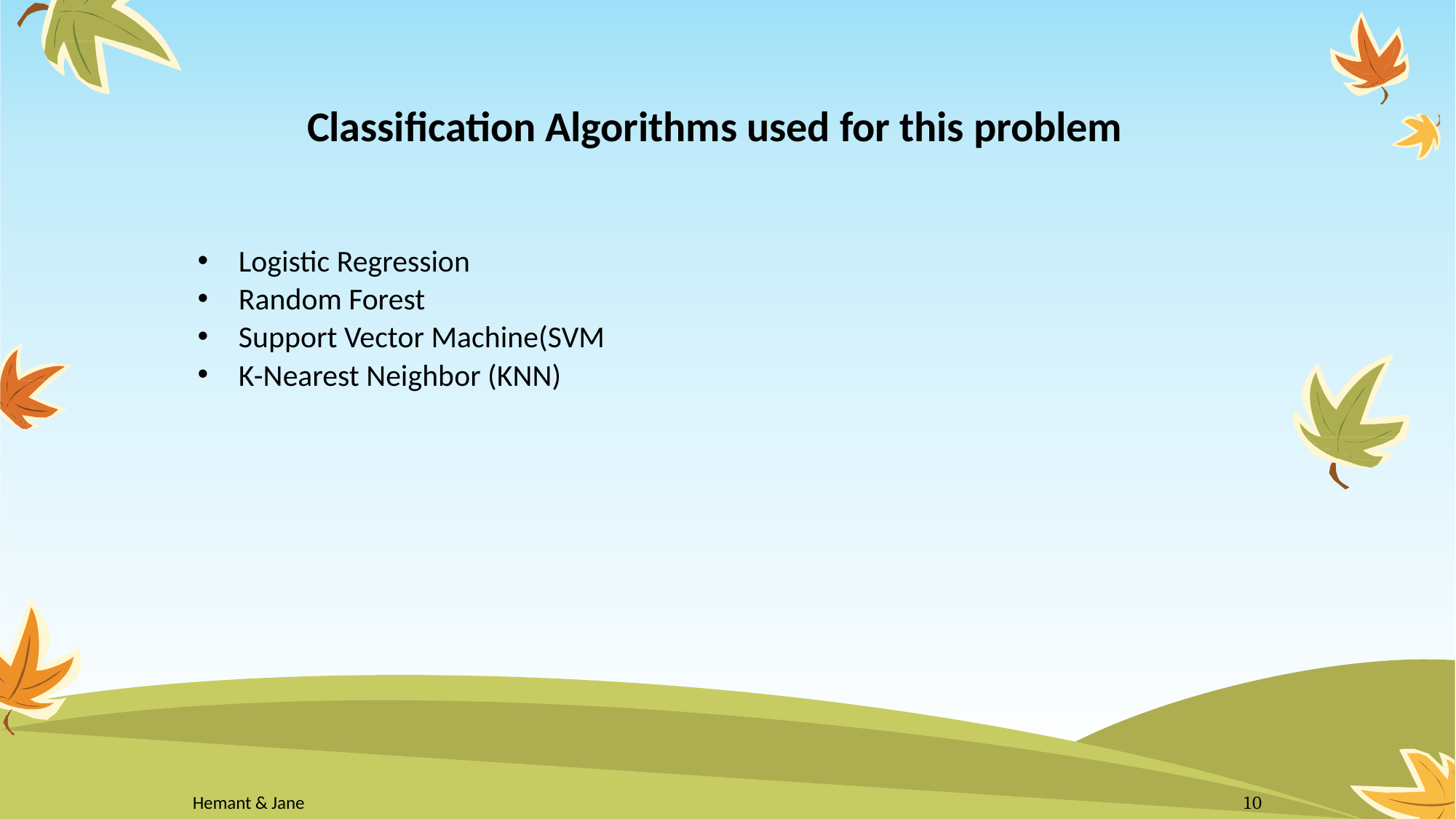

# Classification Algorithms used for this problem

Logistic Regression
Random Forest
Support Vector Machine(SVM
K-Nearest Neighbor (KNN)

Hemant & Jane
10